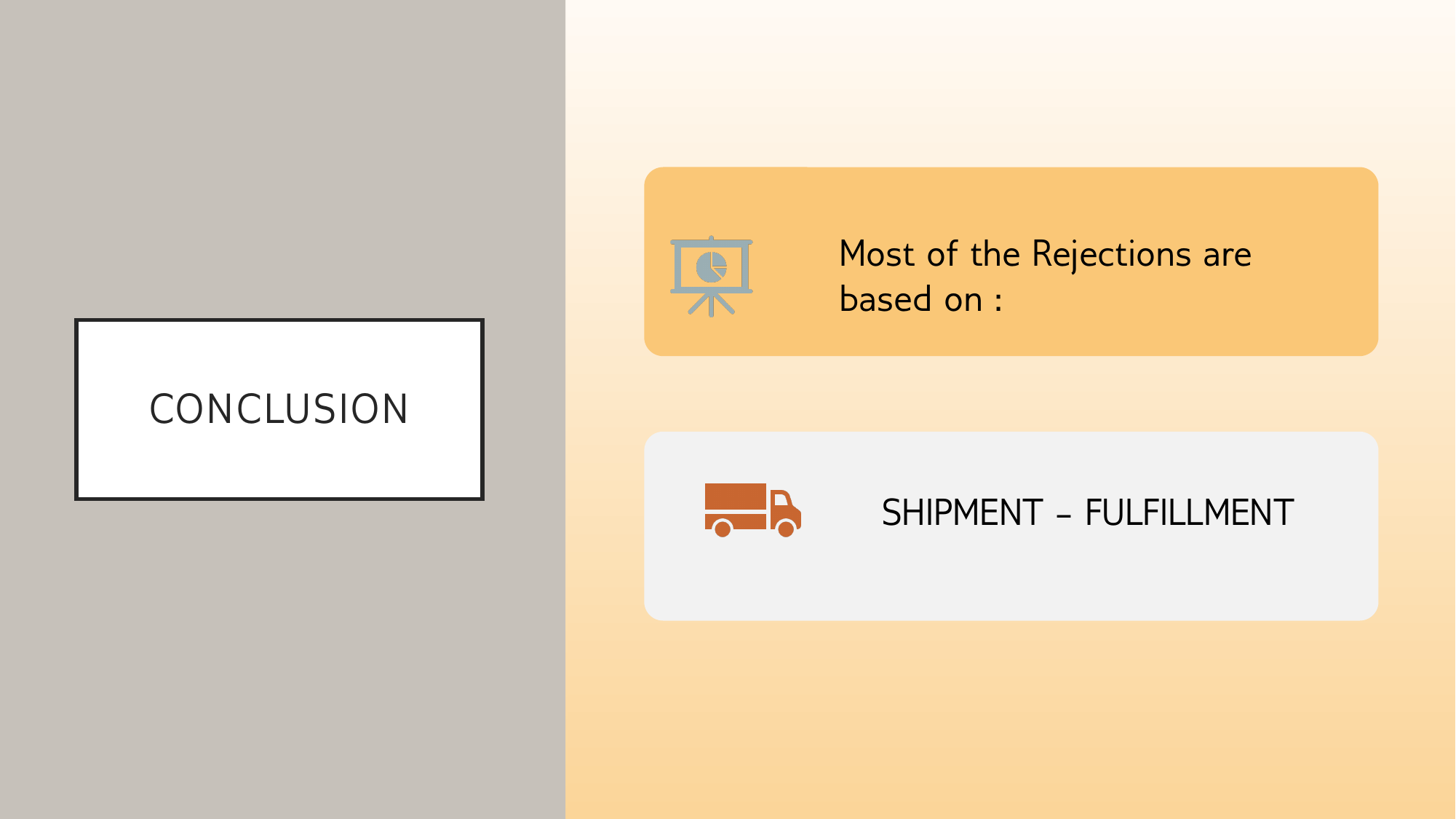

Most of the Rejections are based on :
SHIPMENT – FULFILLMENT
# Conclusion